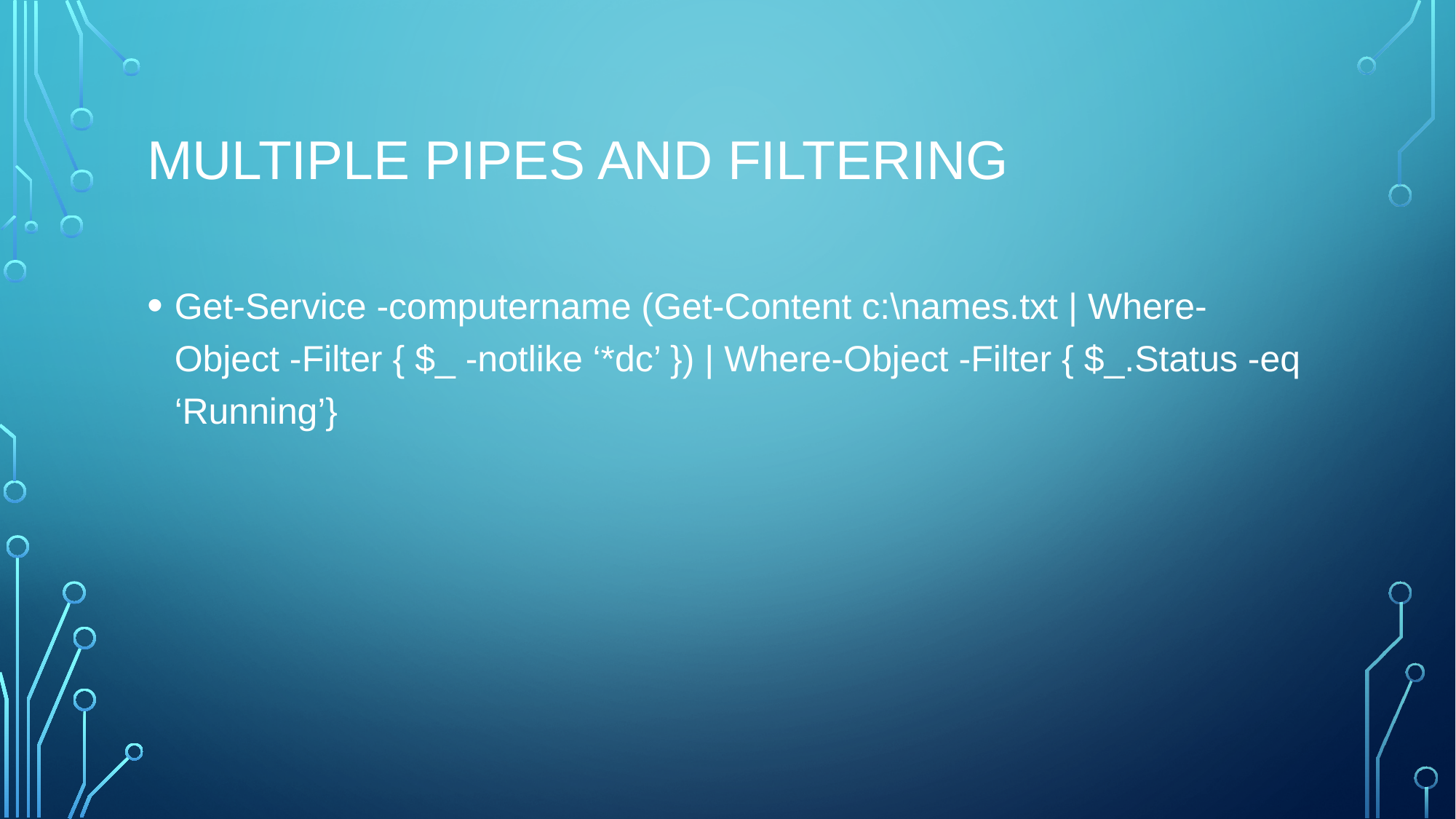

# Multiple pipes and filtering
Get-Service -computername (Get-Content c:\names.txt | Where-Object -Filter { $_ -notlike ‘*dc’ }) | Where-Object -Filter { $_.Status -eq ‘Running’}